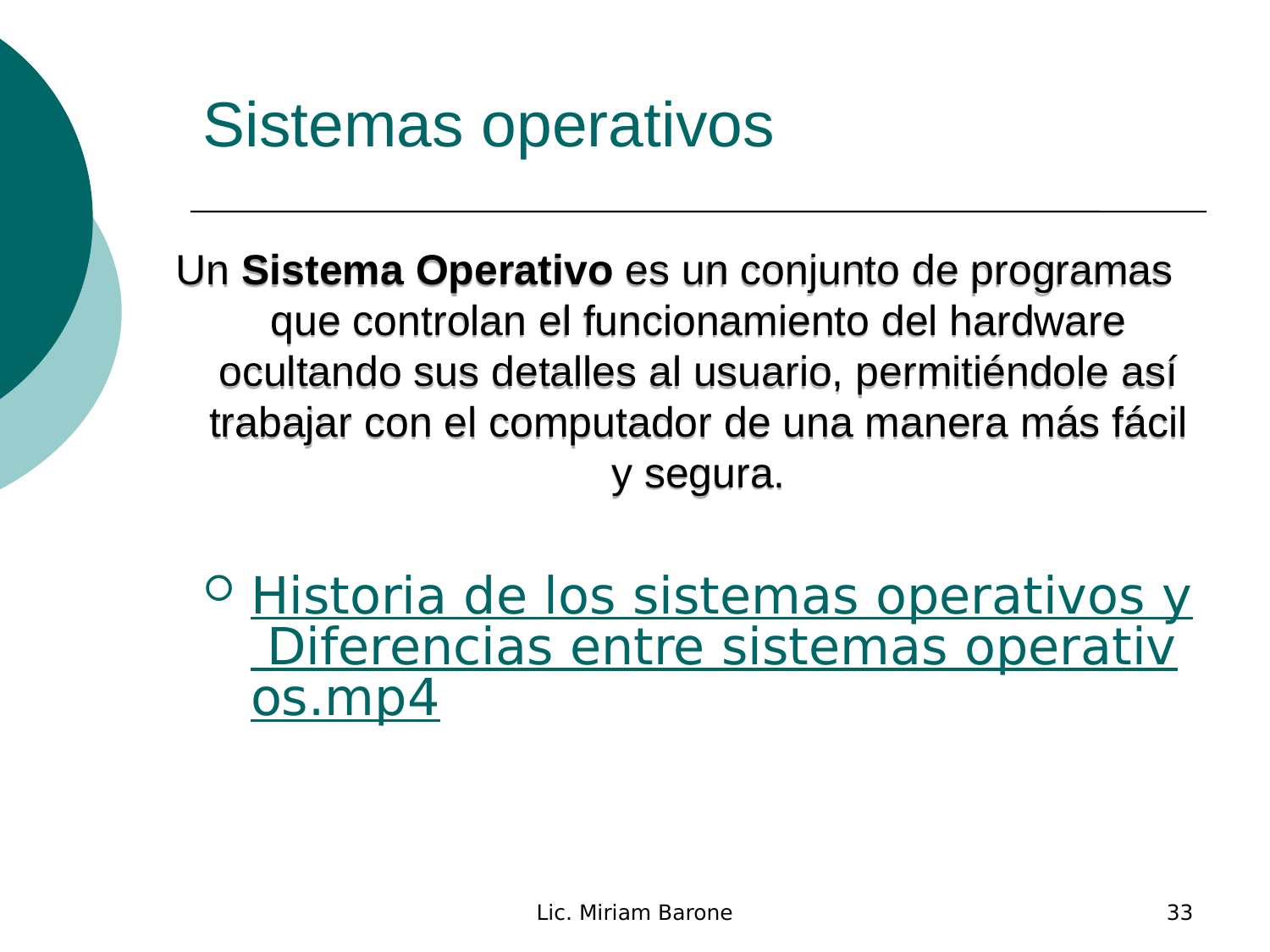

Sistemas operativos
Un Sistema Operativo es un conjunto de programas que controlan el funcionamiento del hardware ocultando sus detalles al usuario, permitiéndole así trabajar con el computador de una manera más fácil y segura.
Historia de los sistemas operativos y Diferencias entre sistemas operativos.mp4
Lic. Miriam Barone
33